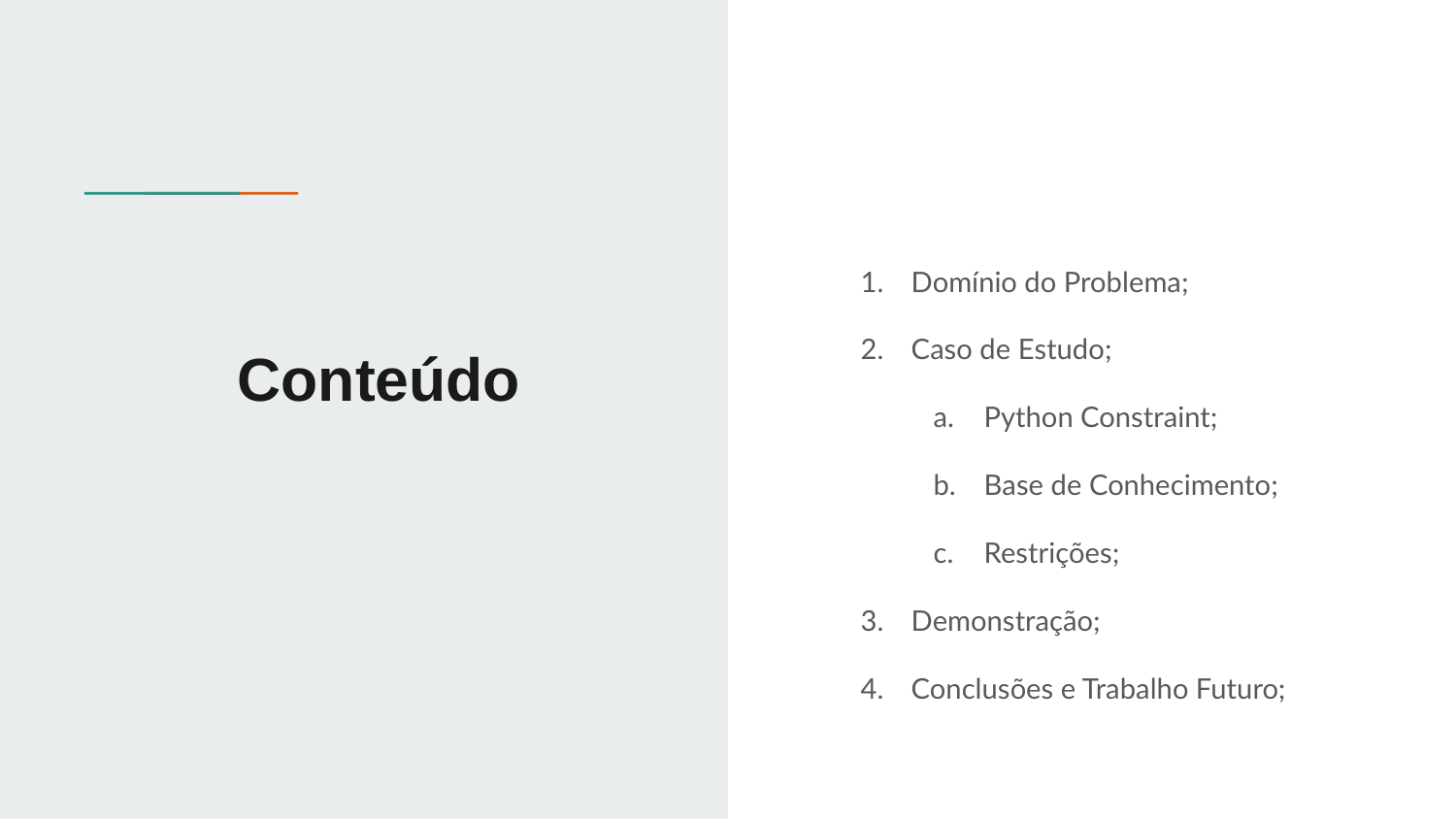

# Conteúdo
Domínio do Problema;
Caso de Estudo;
Python Constraint;
Base de Conhecimento;
Restrições;
Demonstração;
Conclusões e Trabalho Futuro;